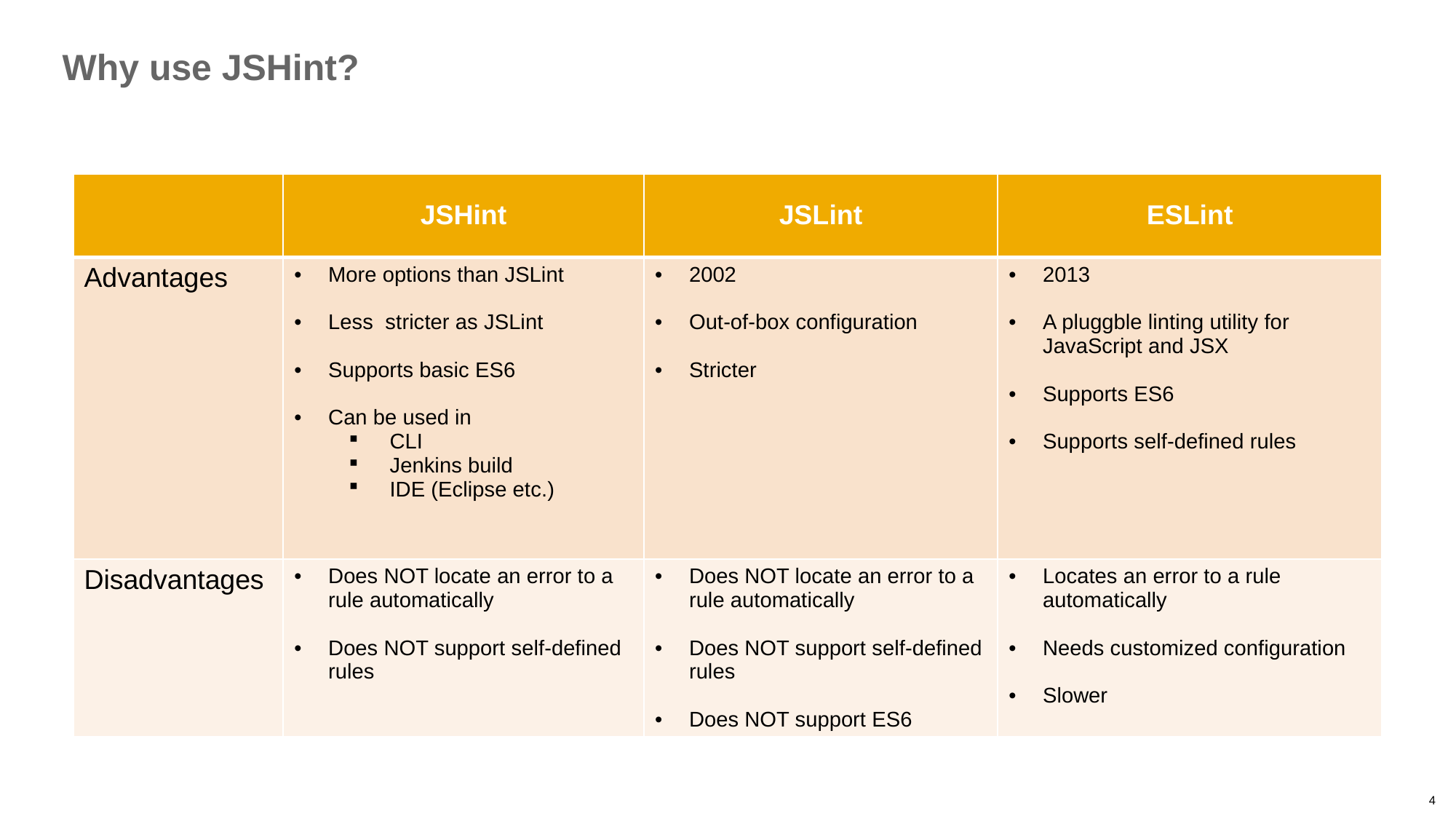

Why use JSHint?
|  | JSHint | JSLint | ESLint |
| --- | --- | --- | --- |
| Advantages | More options than JSLint Less stricter as JSLint Supports basic ES6 Can be used in CLI Jenkins build IDE (Eclipse etc.) | 2002 Out-of-box configuration Stricter | 2013 A pluggble linting utility for JavaScript and JSX Supports ES6 Supports self-defined rules |
| Disadvantages | Does NOT locate an error to a rule automatically Does NOT support self-defined rules | Does NOT locate an error to a rule automatically Does NOT support self-defined rules Does NOT support ES6 | Locates an error to a rule automatically Needs customized configuration Slower |